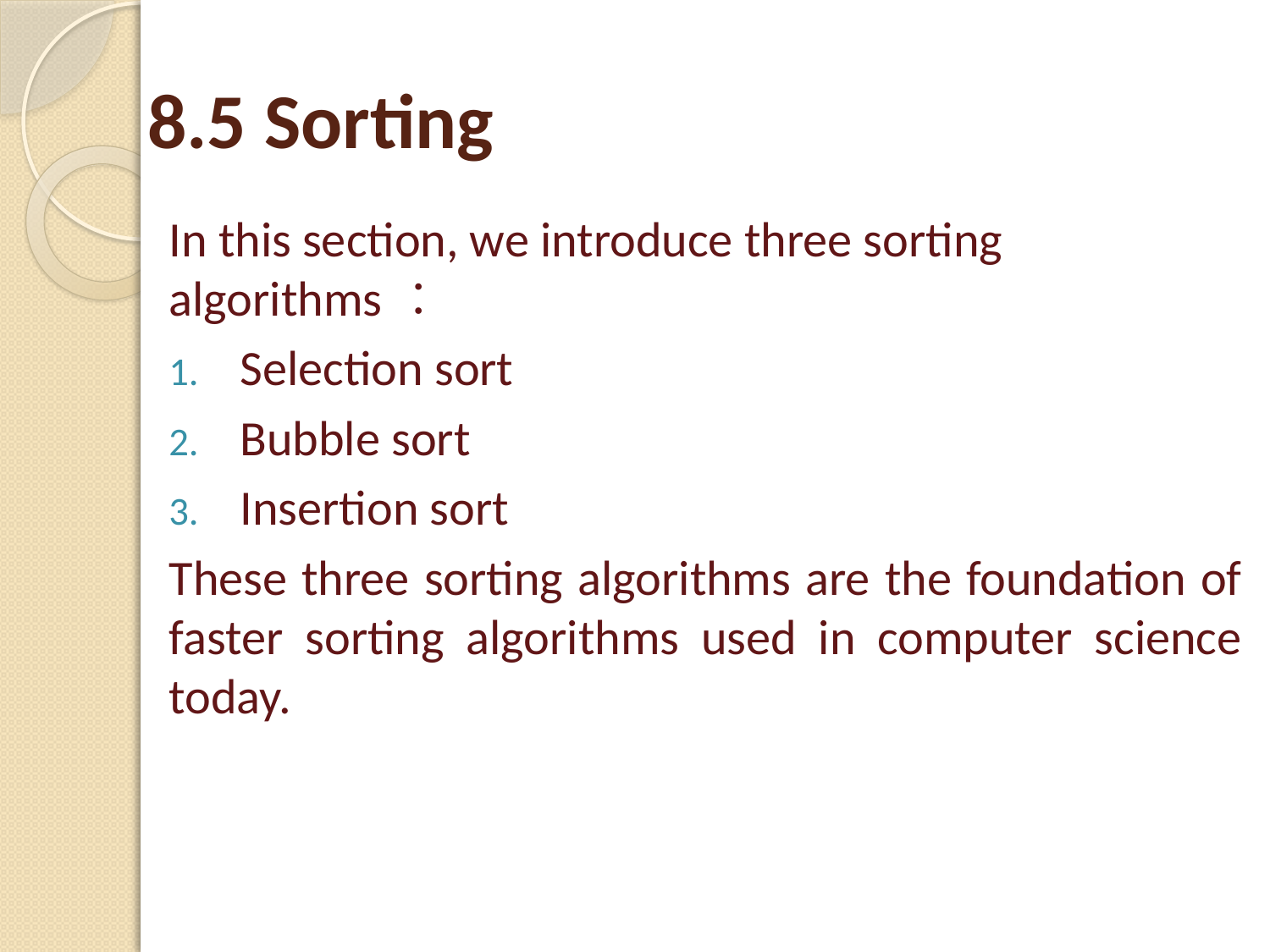

# 8.5 Sorting
In this section, we introduce three sorting algorithms：
Selection sort
Bubble sort
Insertion sort
These three sorting algorithms are the foundation of faster sorting algorithms used in computer science today.